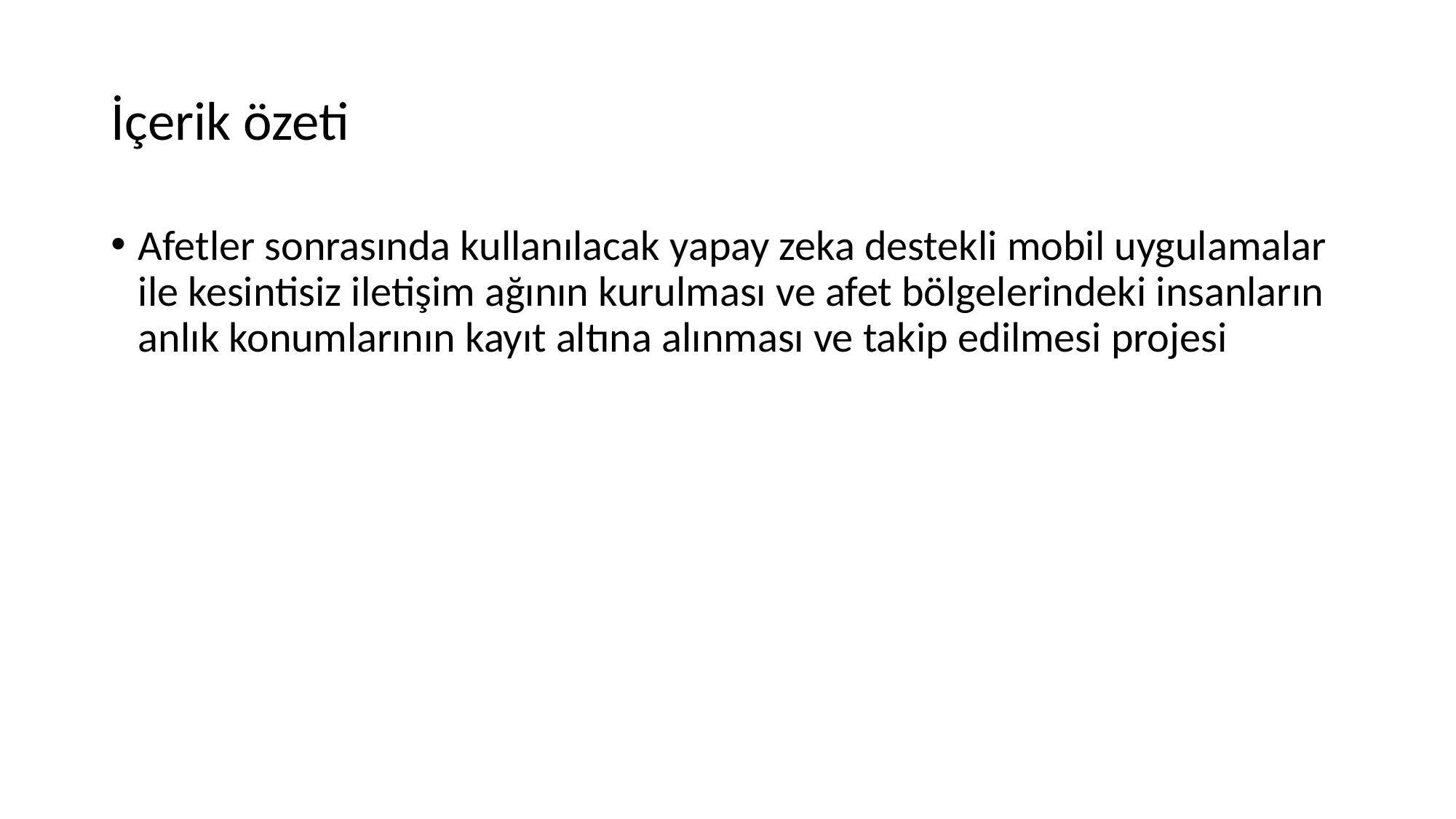

# İçerik özeti
Afetler sonrasında kullanılacak yapay zeka destekli mobil uygulamalar ile kesintisiz iletişim ağının kurulması ve afet bölgelerindeki insanların anlık konumlarının kayıt altına alınması ve takip edilmesi projesi